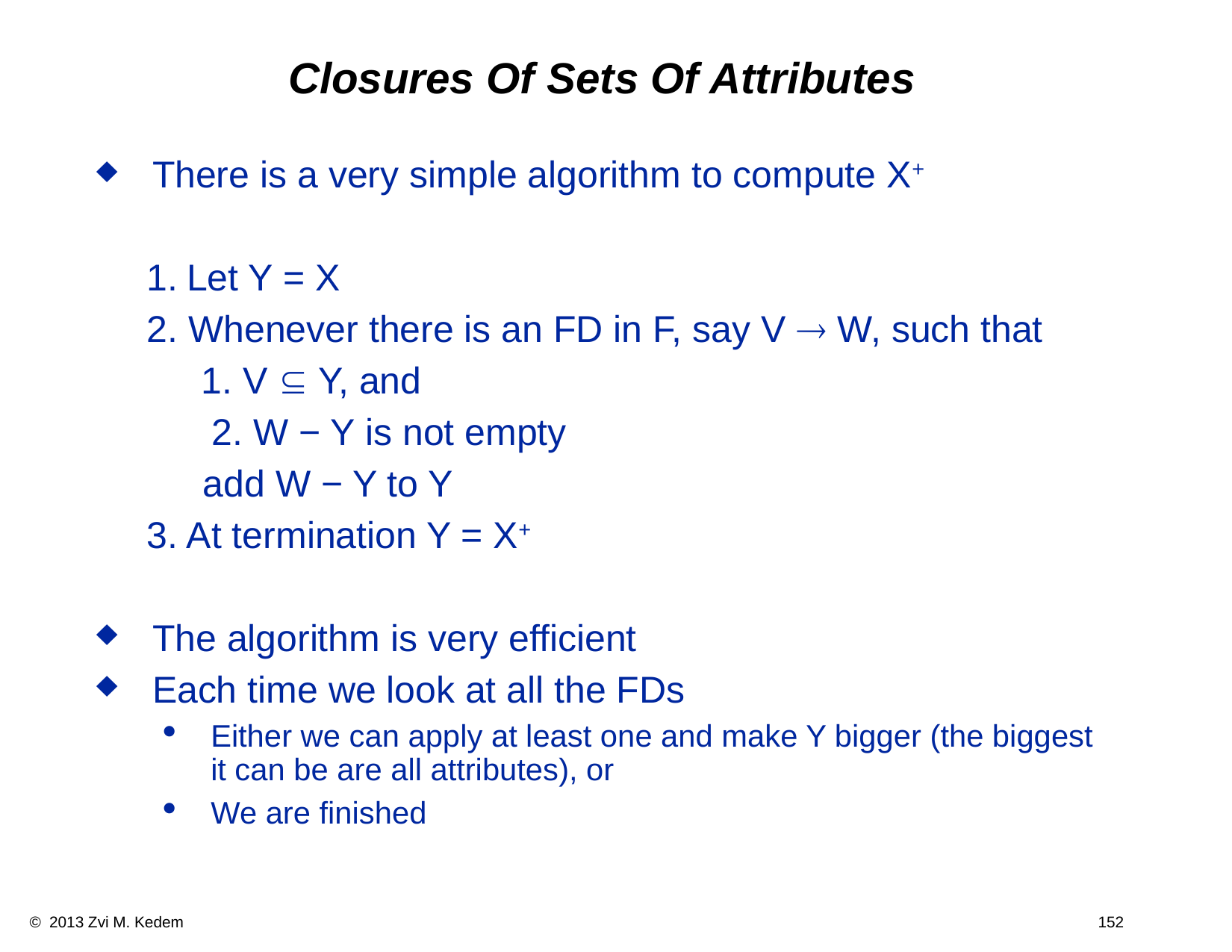

# Closures Of Sets Of Attributes
There is a very simple algorithm to compute X+

1. Let Y = X
2. Whenever there is an FD in F, say V → W, such that
1. V ⊆ Y, and
 2. W − Y is not empty
	add W − Y to Y
3. At termination Y = X+

The algorithm is very efficient
Each time we look at all the FDs
Either we can apply at least one and make Y bigger (the biggest it can be are all attributes), or
We are finished